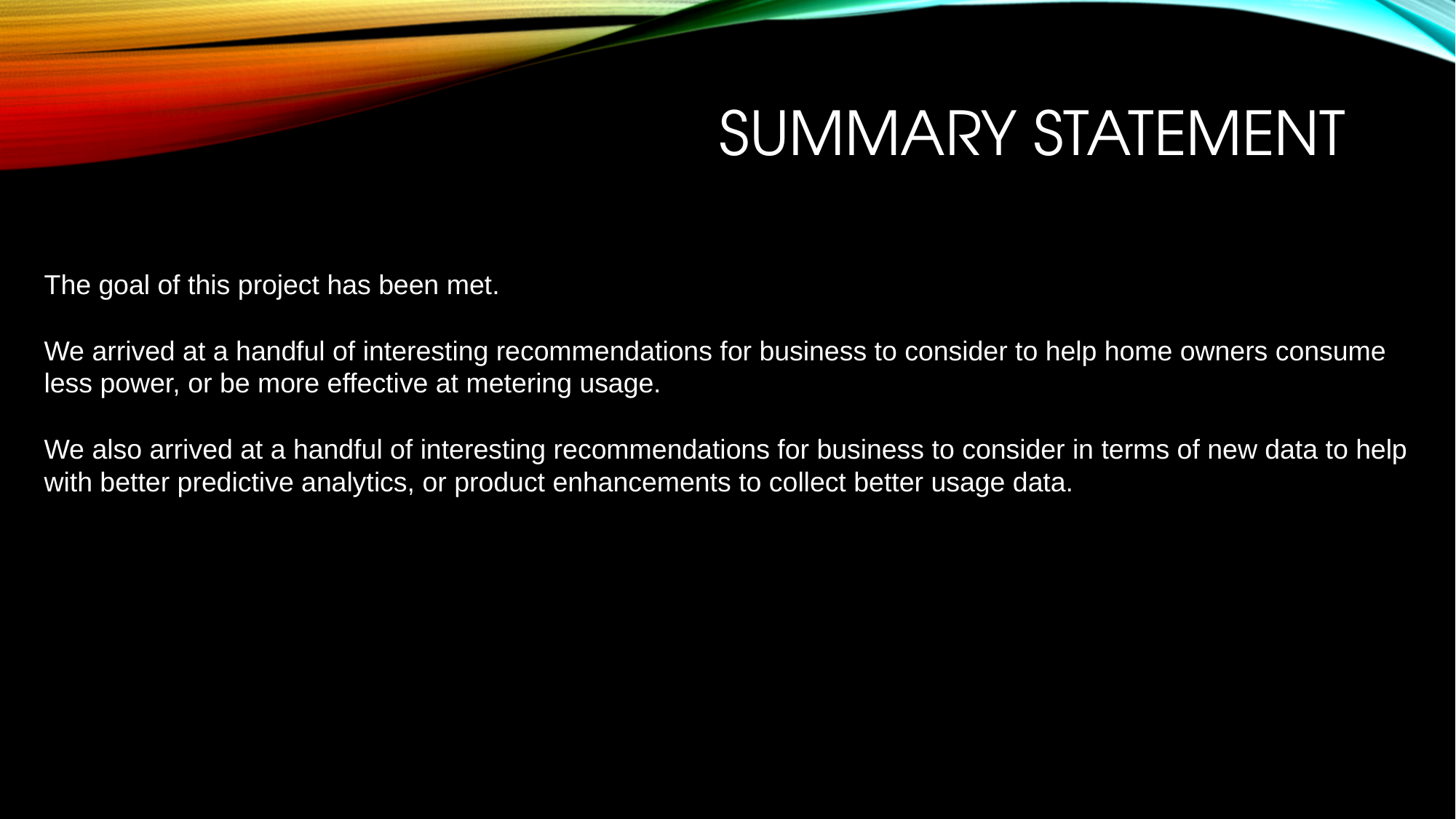

Summary Statement

The goal of this project has been met.

We arrived at a handful of interesting recommendations for business to consider to help home owners consume less power, or be more effective at metering usage.

We also arrived at a handful of interesting recommendations for business to consider in terms of new data to help with better predictive analytics, or product enhancements to collect better usage data.